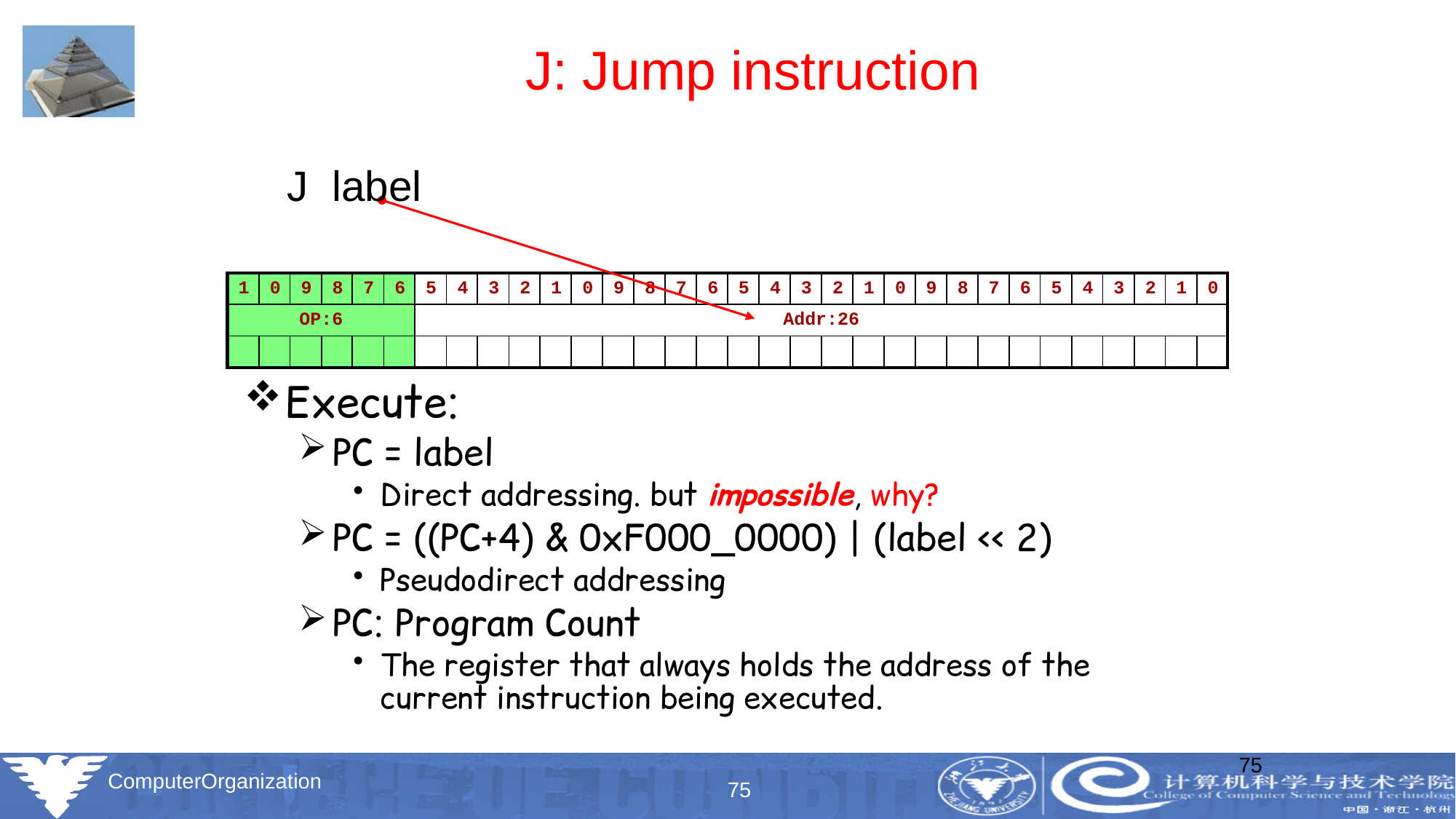

# J: Jump instruction
J  label

| 1 | 0 | 9 | 8 | 7 | 6 | 5 | 4 | 3 | 2 | 1 | 0 | 9 | 8 | 7 | 6 | 5 | 4 | 3 | 2 | 1 | 0 | 9 | 8 | 7 | 6 | 5 | 4 | 3 | 2 | 1 | 0 |
| --- | --- | --- | --- | --- | --- | --- | --- | --- | --- | --- | --- | --- | --- | --- | --- | --- | --- | --- | --- | --- | --- | --- | --- | --- | --- | --- | --- | --- | --- | --- | --- |
| OP:6 |  |  |  |  |  | Addr:26 |  |  |  |  |  |  |  |  |  |  |  |  |  |  |  |  |  |  |  |  |  |  |  |  |  |
|  |  |  |  |  |  |  |  |  |  |  |  |  |  |  |  |  |  |  |  |  |  |  |  |  |  |  |  |  |  |  |  |
Execute:
PC = label
Direct addressing. but impossible, why?
PC = ((PC+4) & 0xF000_0000) | (label << 2)
Pseudodirect addressing
PC: Program Count
The register that always holds the address of the current instruction being executed.
75